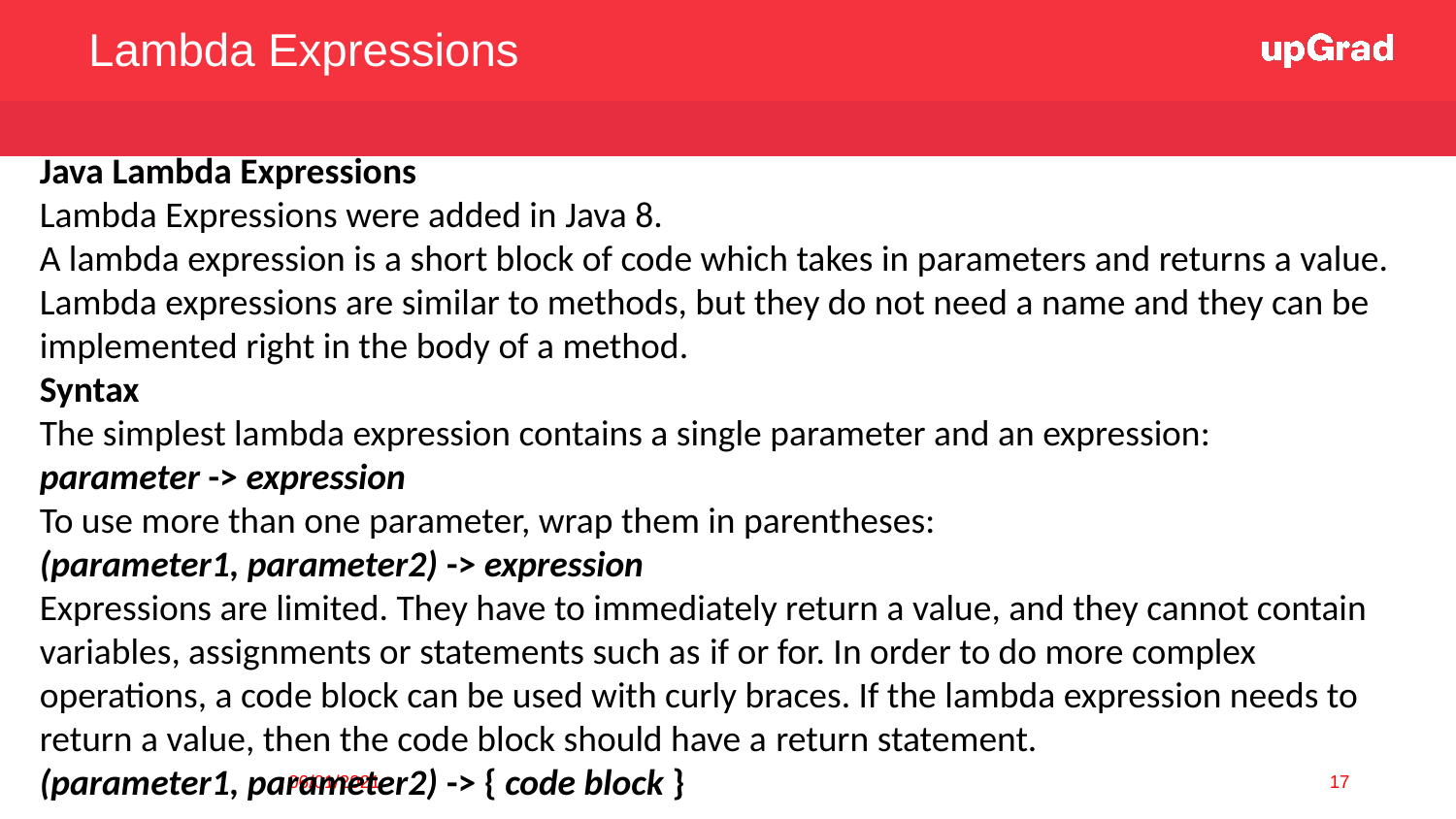

Lambda Expressions

Java Lambda Expressions
Lambda Expressions were added in Java 8.
A lambda expression is a short block of code which takes in parameters and returns a value. Lambda expressions are similar to methods, but they do not need a name and they can be implemented right in the body of a method.
Syntax
The simplest lambda expression contains a single parameter and an expression:
parameter -> expression
To use more than one parameter, wrap them in parentheses:
(parameter1, parameter2) -> expression
Expressions are limited. They have to immediately return a value, and they cannot contain variables, assignments or statements such as if or for. In order to do more complex operations, a code block can be used with curly braces. If the lambda expression needs to return a value, then the code block should have a return statement.
(parameter1, parameter2) -> { code block }

17
06/01/2021